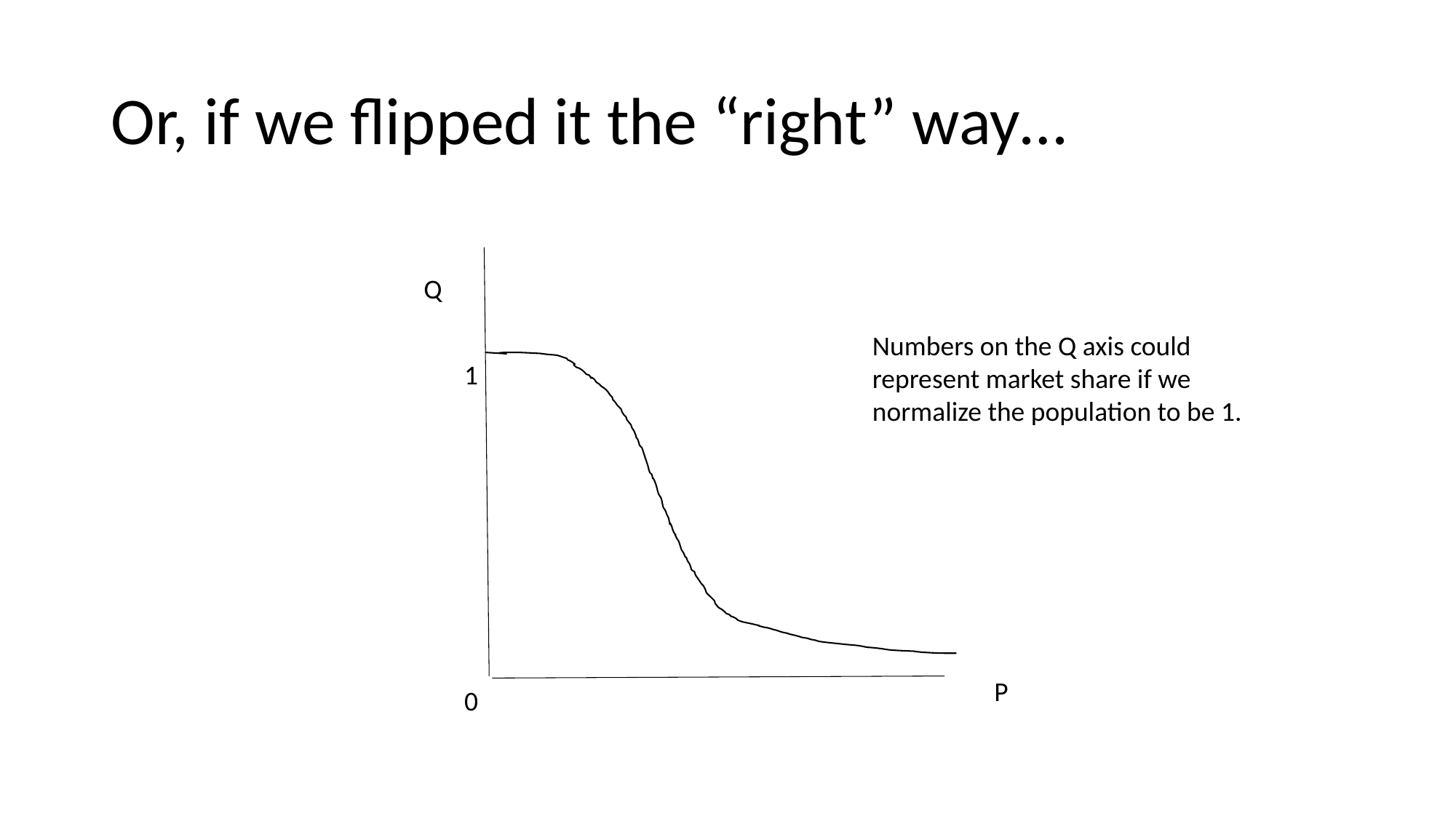

# Or, if we flipped it the “right” way…
Q
Numbers on the Q axis could
represent market share if we
normalize the population to be 1.
1

P
0